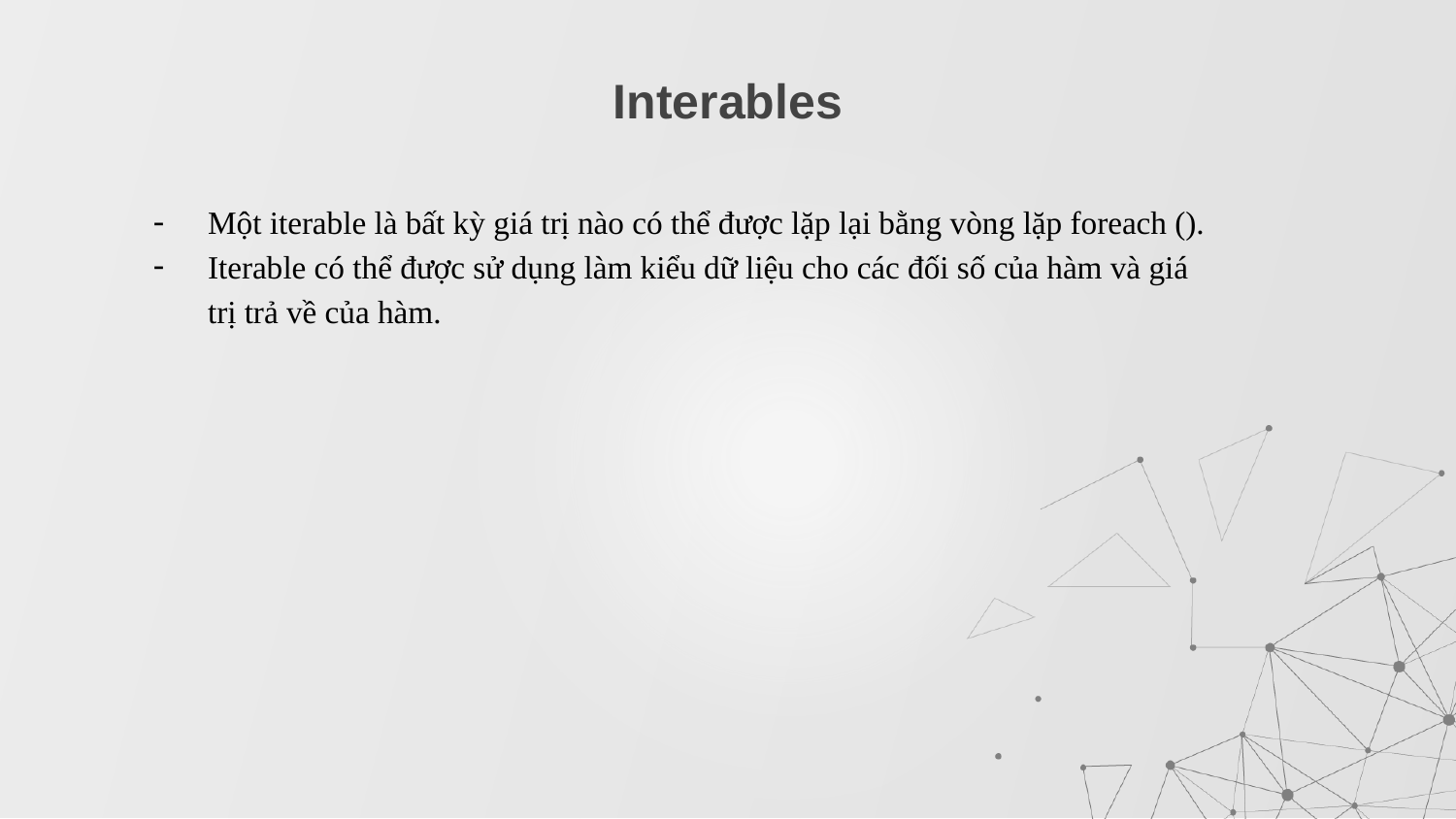

# Interables
Một iterable là bất kỳ giá trị nào có thể được lặp lại bằng vòng lặp foreach ().
Iterable có thể được sử dụng làm kiểu dữ liệu cho các đối số của hàm và giá trị trả về của hàm.